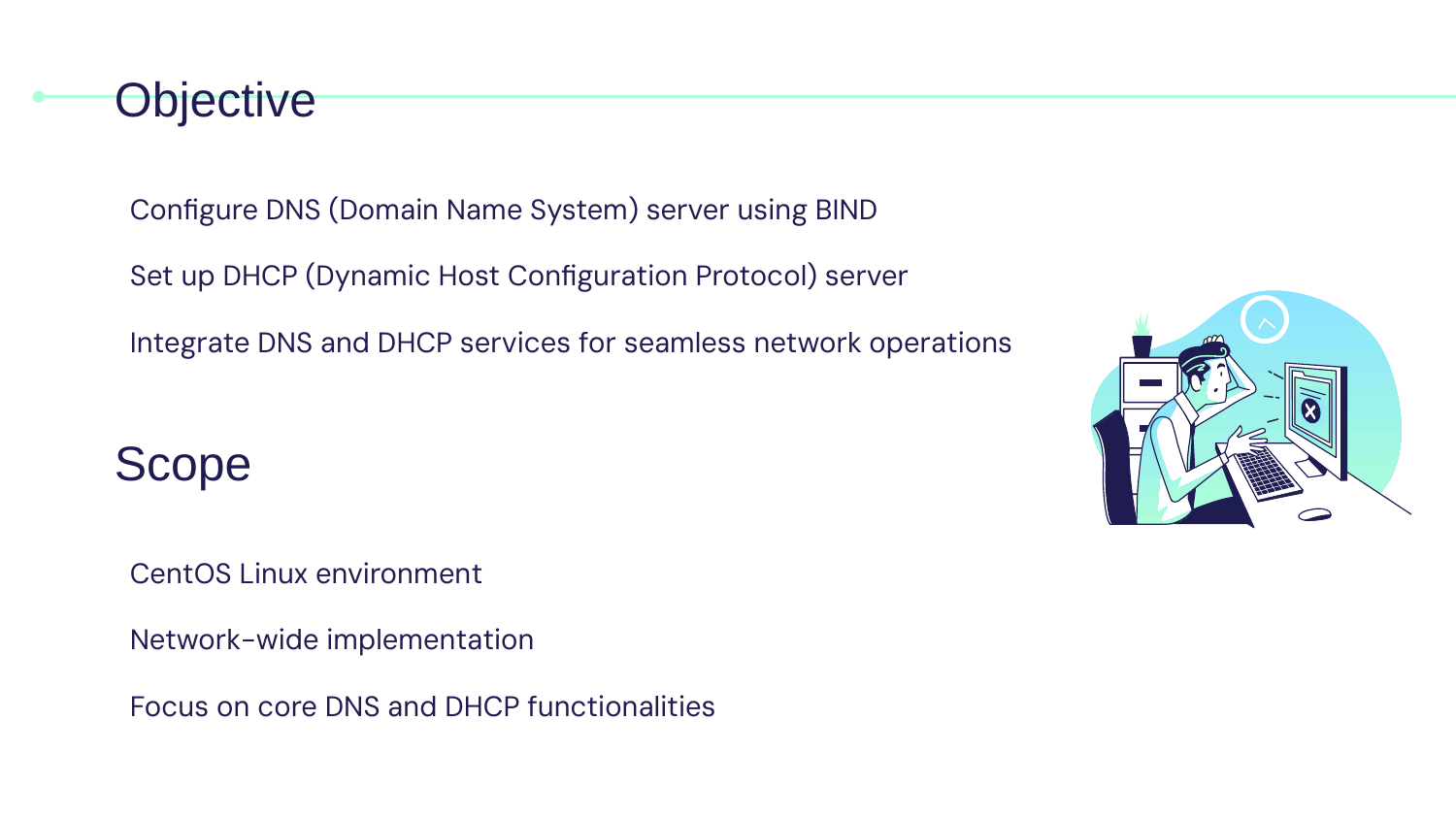

# Objective
Configure DNS (Domain Name System) server using BIND
Set up DHCP (Dynamic Host Configuration Protocol) server
Integrate DNS and DHCP services for seamless network operations

Scope
CentOS Linux environment
Network-wide implementation
Focus on core DNS and DHCP functionalities